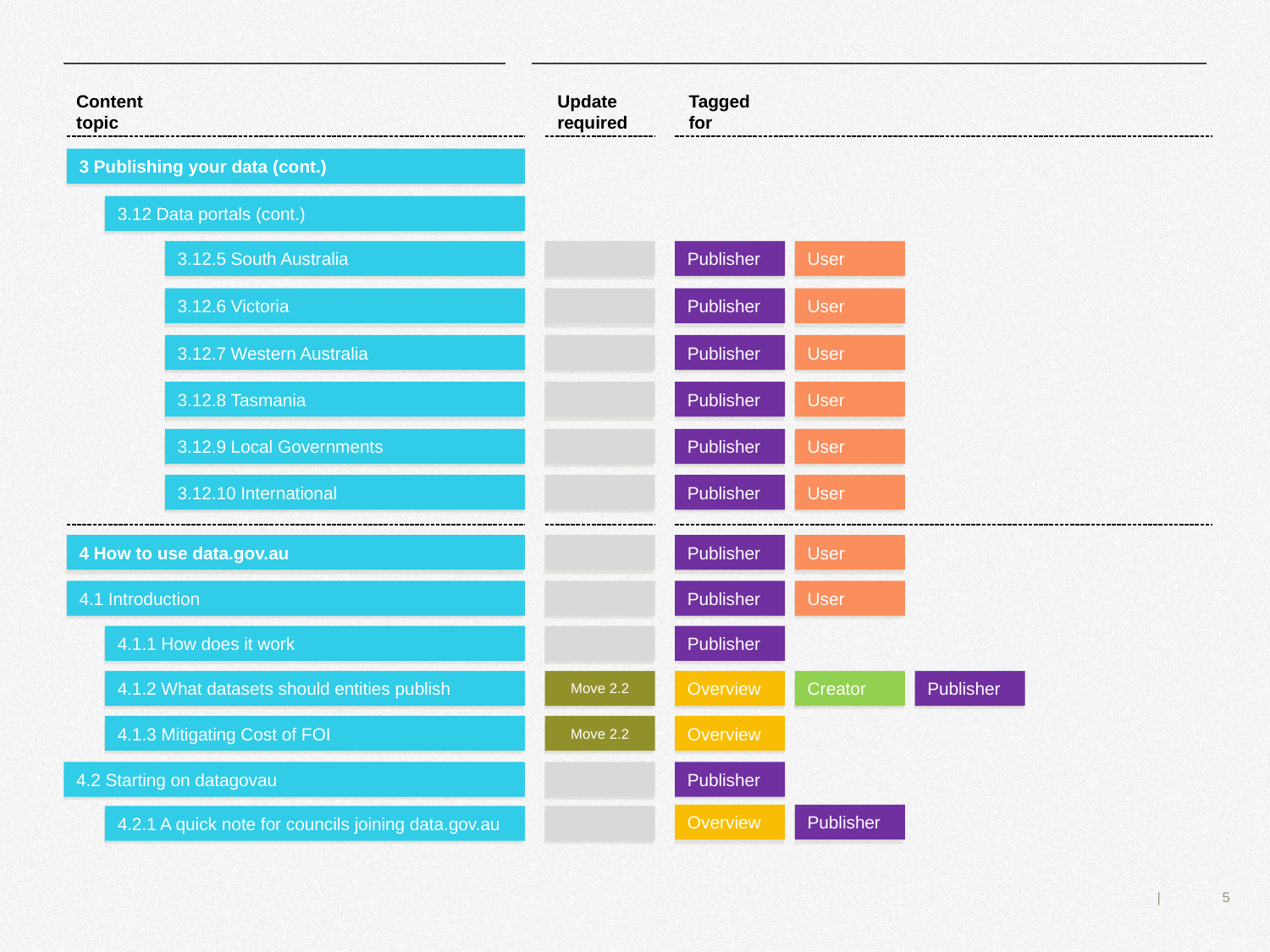

Content
topic
Update
required
Tagged
for
3 Publishing your data (cont.)
3.12 Data portals (cont.)
3.12.5 South Australia

Publisher
User
3.12.6 Victoria

Publisher
User
3.12.7 Western Australia

Publisher
User
3.12.8 Tasmania

Publisher
User
3.12.9 Local Governments

Publisher
User
3.12.10 International

Publisher
User
4 How to use data.gov.au

Publisher
User
4.1 Introduction

Publisher
User
4.1.1 How does it work

Publisher
4.1.2 What datasets should entities publish
Move 2.2
Overview
Creator
Publisher
4.1.3 Mitigating Cost of FOI
Move 2.2
Overview
4.2 Starting on datagovau

Publisher
Overview
Publisher
4.2.1 A quick note for councils joining data.gov.au